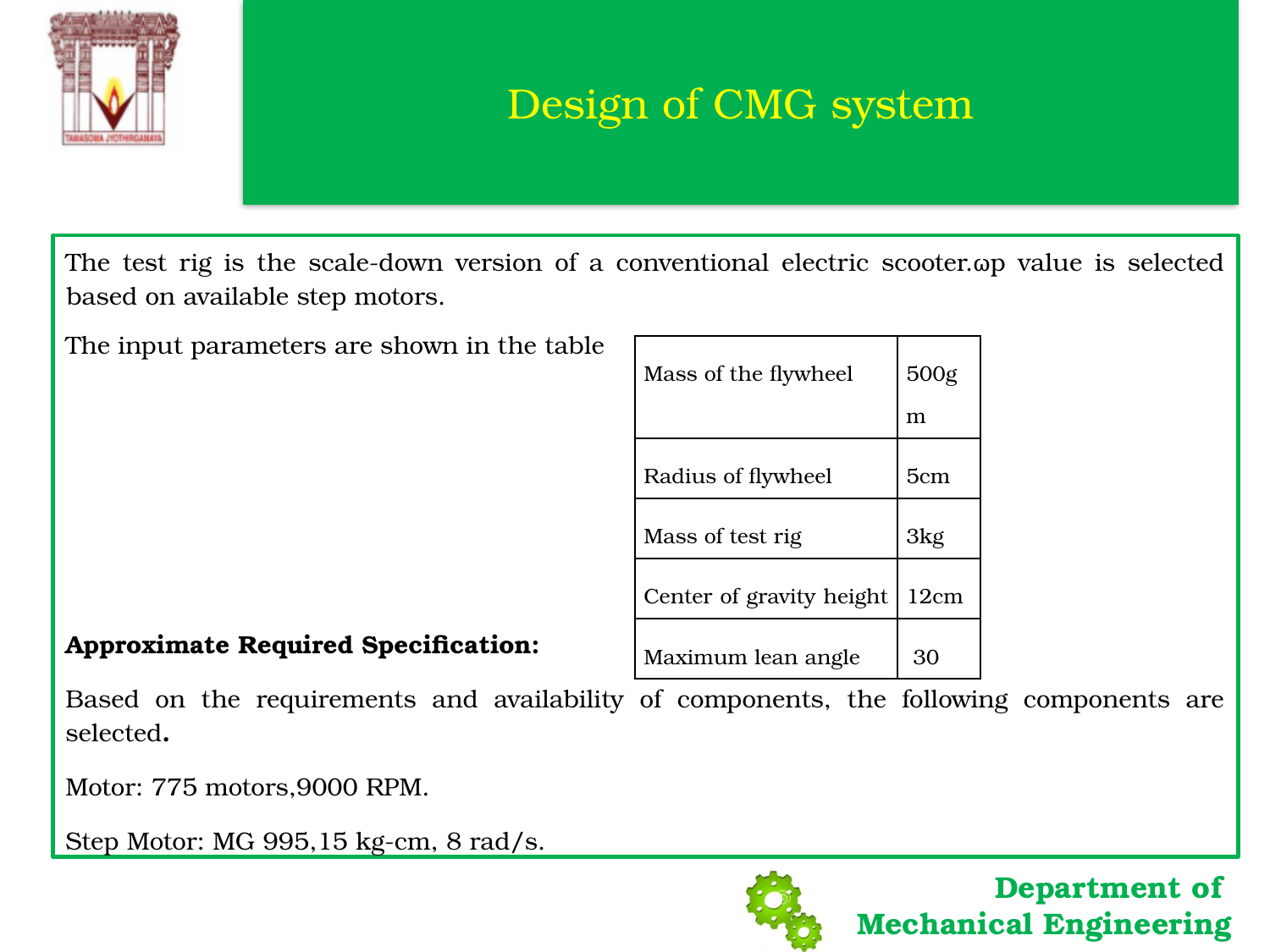

# Design of CMG system
The test rig is the scale-down version of a conventional electric scooter.ωp value is selected based on available step motors.
The input parameters are shown in the table

Approximate Required Specification:
Based on the requirements and availability of components, the following components are selected.
Motor: 775 motors,9000 RPM.
Step Motor: MG 995,15 kg-cm, 8 rad/s.
| Mass of the flywheel | 500gm |
| --- | --- |
| Radius of flywheel | 5cm |
| Mass of test rig | 3kg |
| Center of gravity height | 12cm |
| Maximum lean angle | 30 |